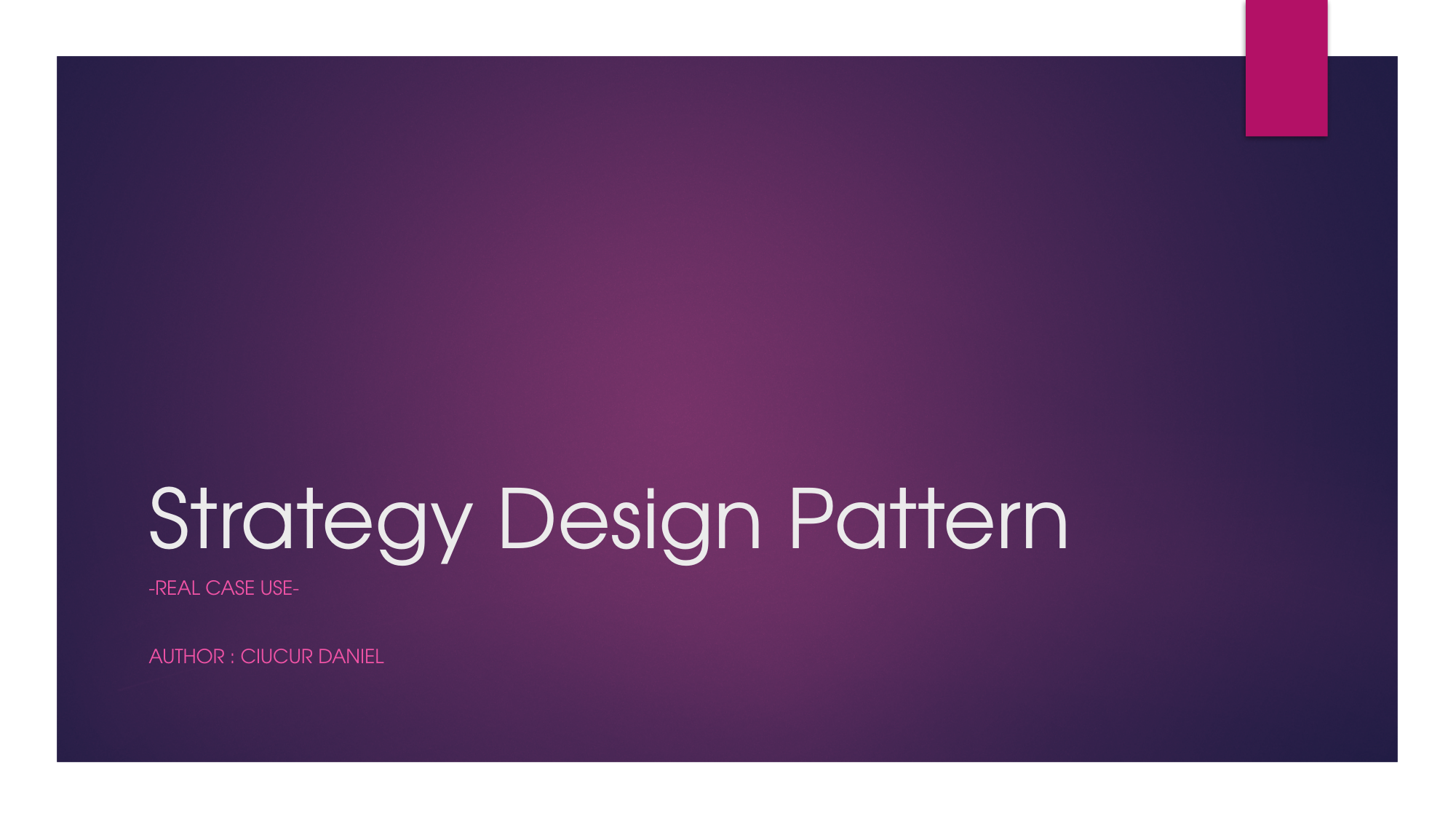

# Strategy Design Pattern
-real case use-

Author : Ciucur Daniel